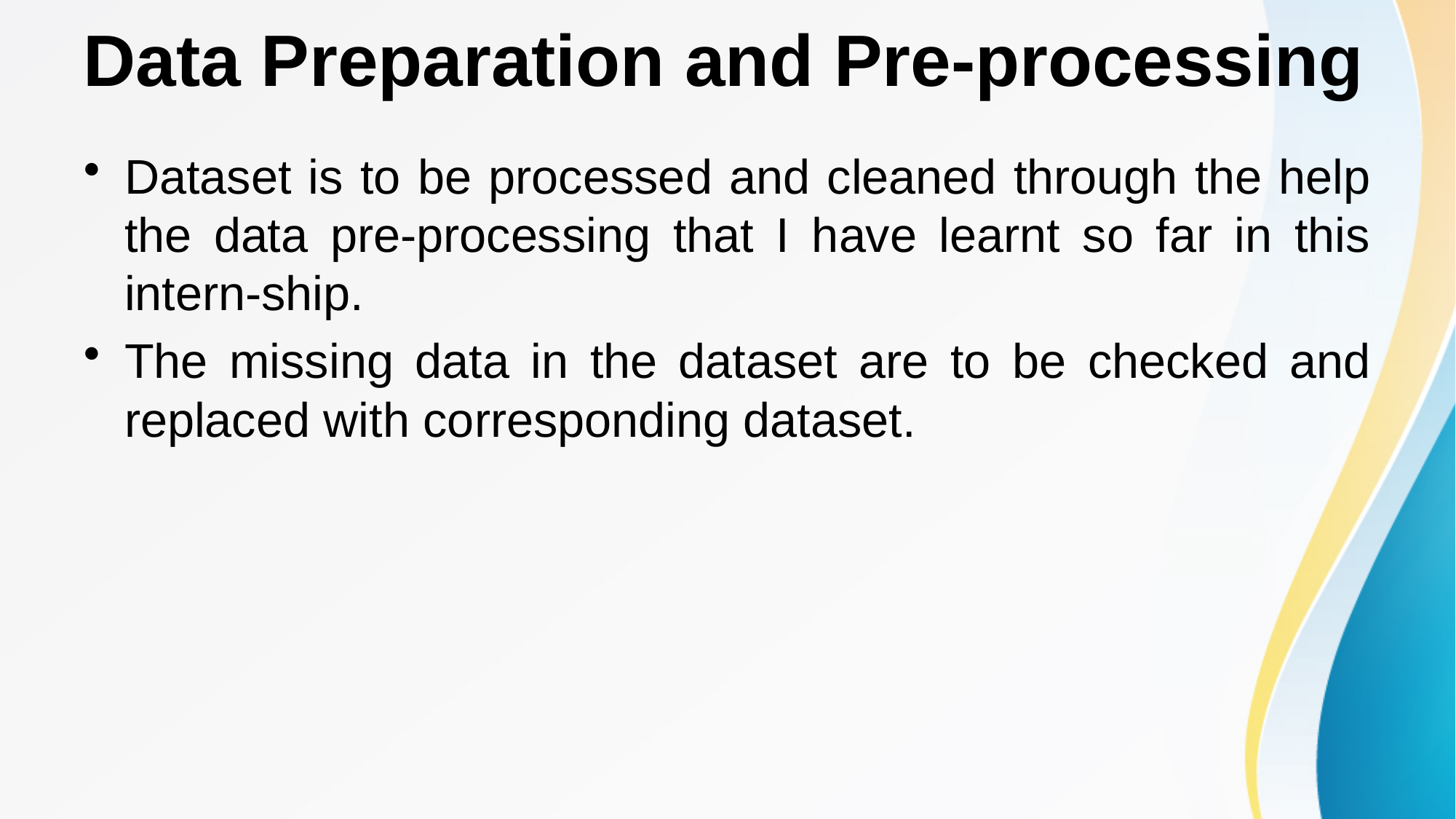

# Data Preparation and Pre-processing
Dataset is to be processed and cleaned through the help the data pre-processing that I have learnt so far in this intern-ship.
The missing data in the dataset are to be checked and replaced with corresponding dataset.